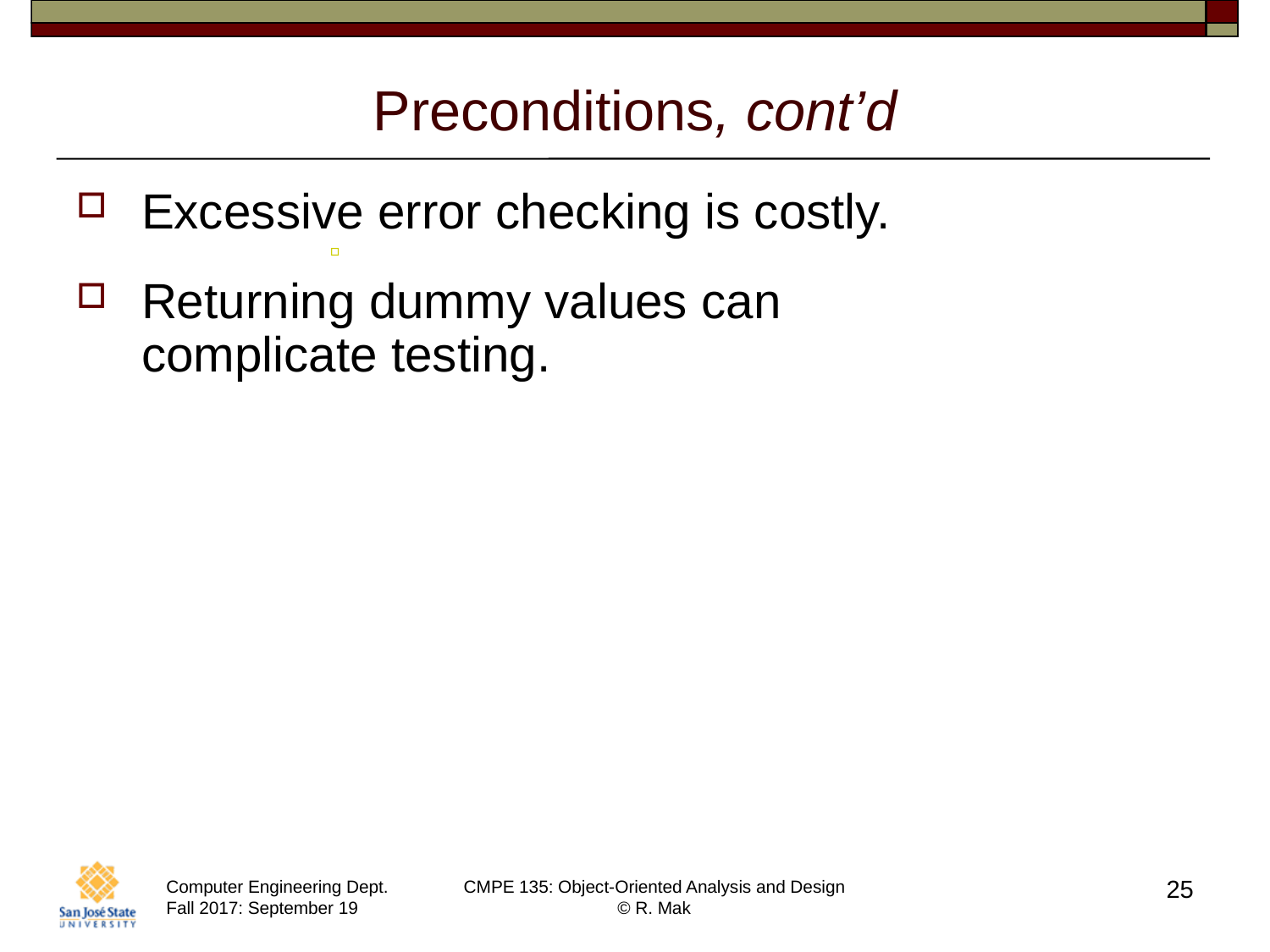

# Preconditions, cont’d
Excessive error checking is costly.

Returning dummy values can
complicate testing.
25